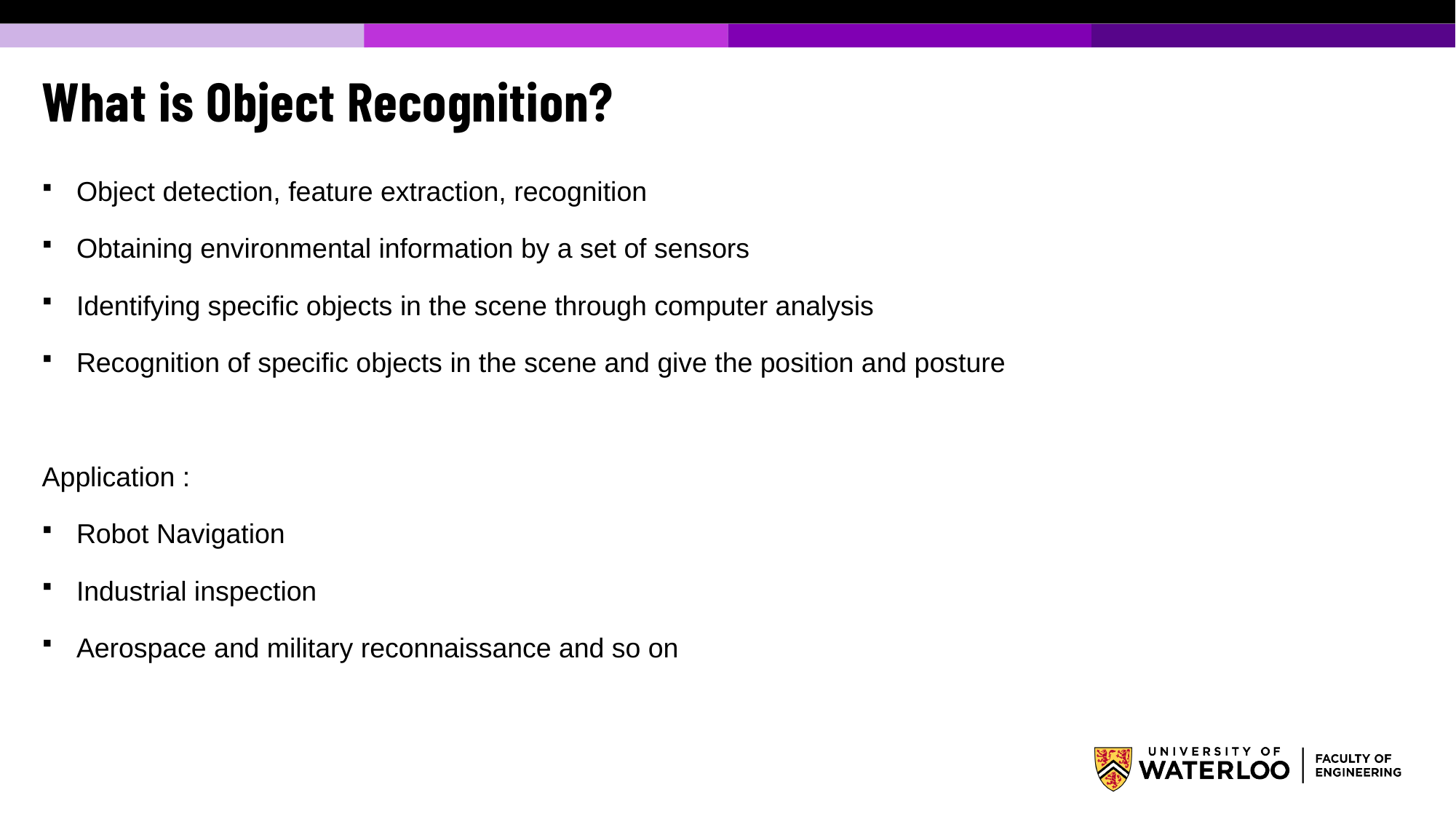

# What is Object Recognition?
Object detection, feature extraction, recognition
Obtaining environmental information by a set of sensors
Identifying specific objects in the scene through computer analysis
Recognition of specific objects in the scene and give the position and posture

Application :
Robot Navigation
Industrial inspection
Aerospace and military reconnaissance and so on